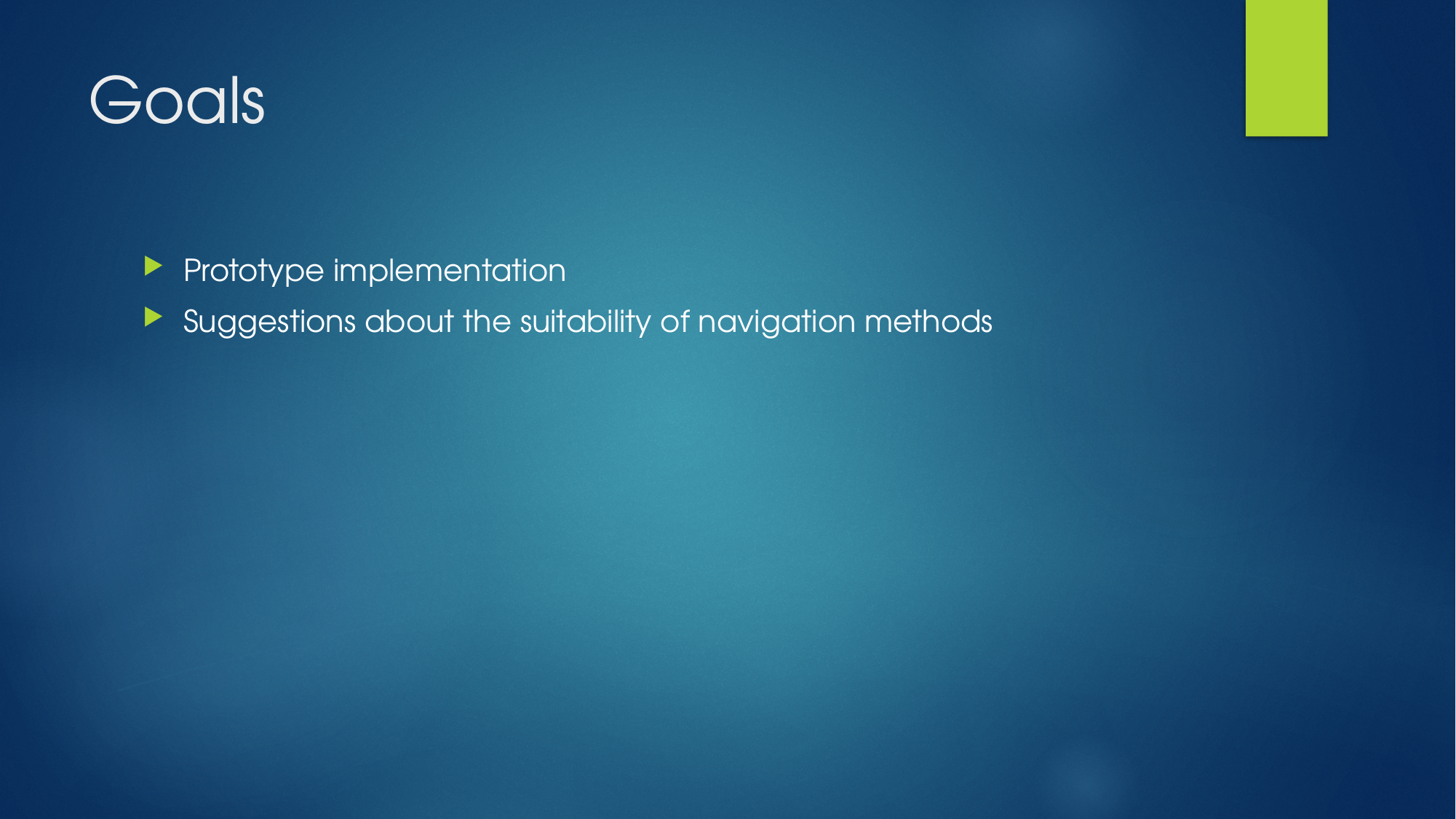

# Goals
Prototype implementation
Suggestions about the suitability of navigation methods